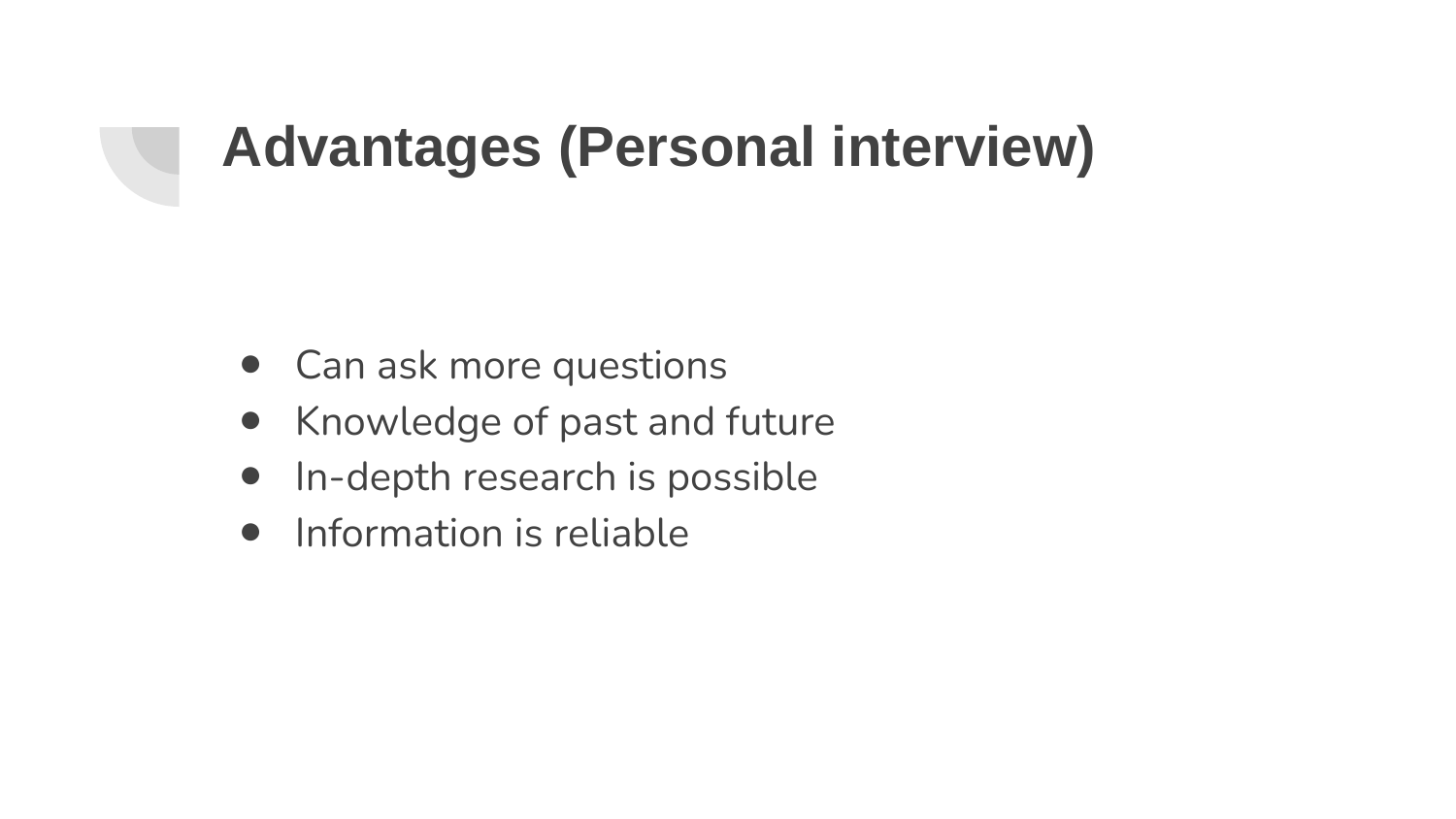

# Advantages (Personal interview)
Can ask more questions
Knowledge of past and future
In-depth research is possible
Information is reliable